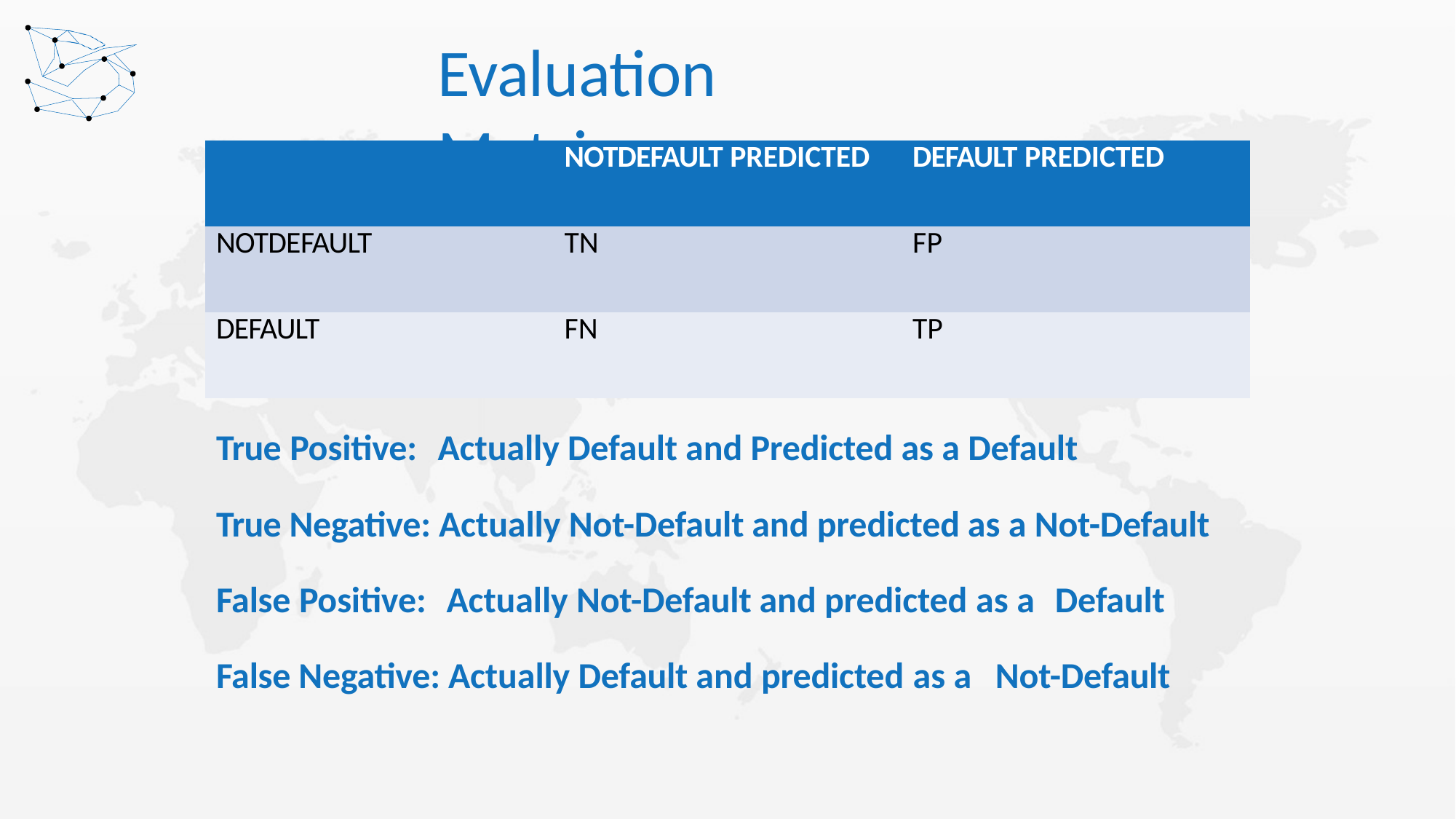

# Evaluation Metrics
|  | NOTDEFAULT PREDICTED | DEFAULT PREDICTED |
| --- | --- | --- |
| NOTDEFAULT | TN | FP |
| DEFAULT | FN | TP |
True Positive:	Actually Default and Predicted as a Default
True Negative: Actually Not-Default and predicted as a Not-Default  False Positive:	Actually Not-Default and predicted as a	Default  False Negative: Actually Default and predicted as a	Not-Default